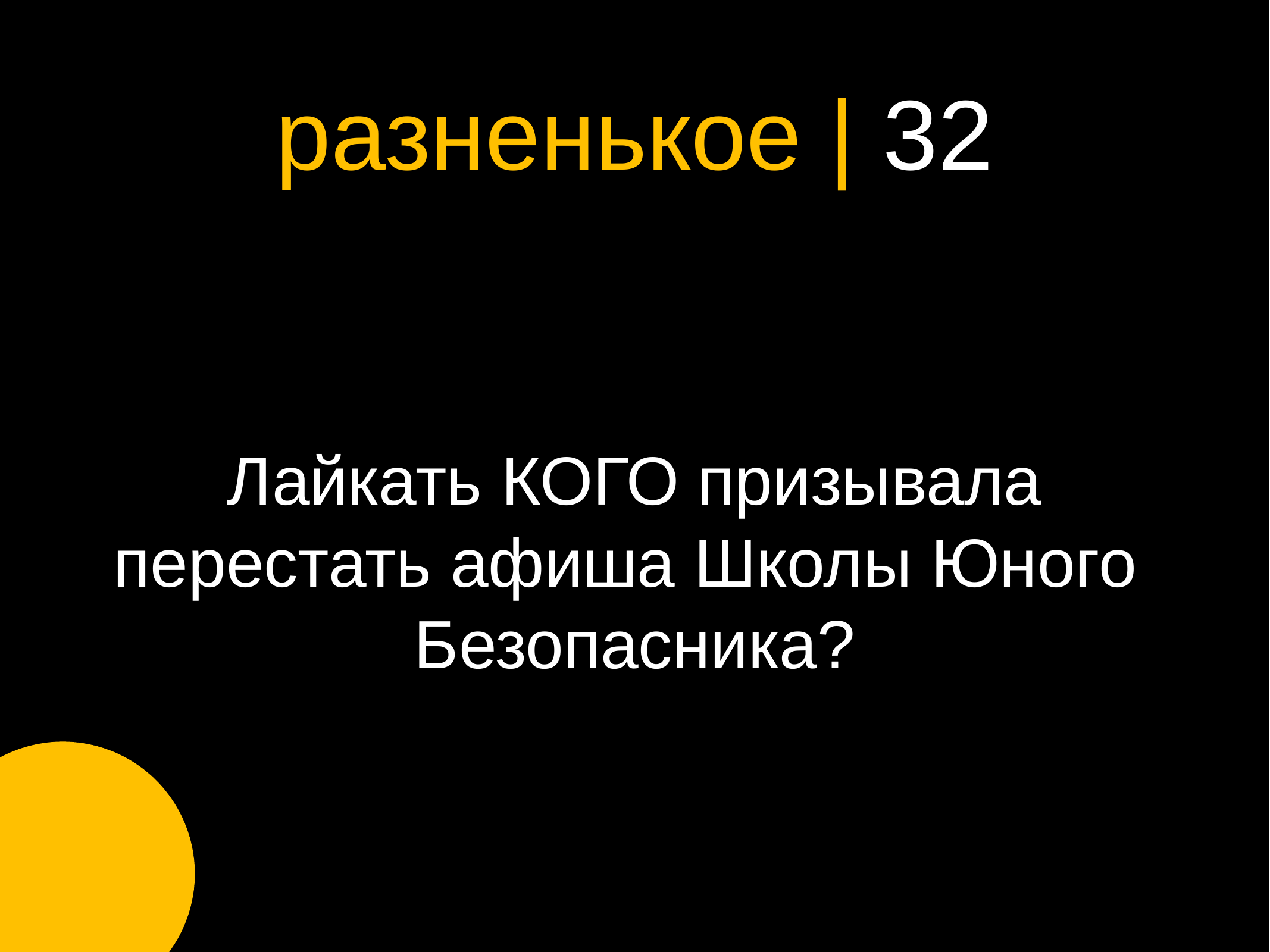

# разненькое | 32
Лайкать КОГО призывала перестать афиша Школы Юного  Безопасника?